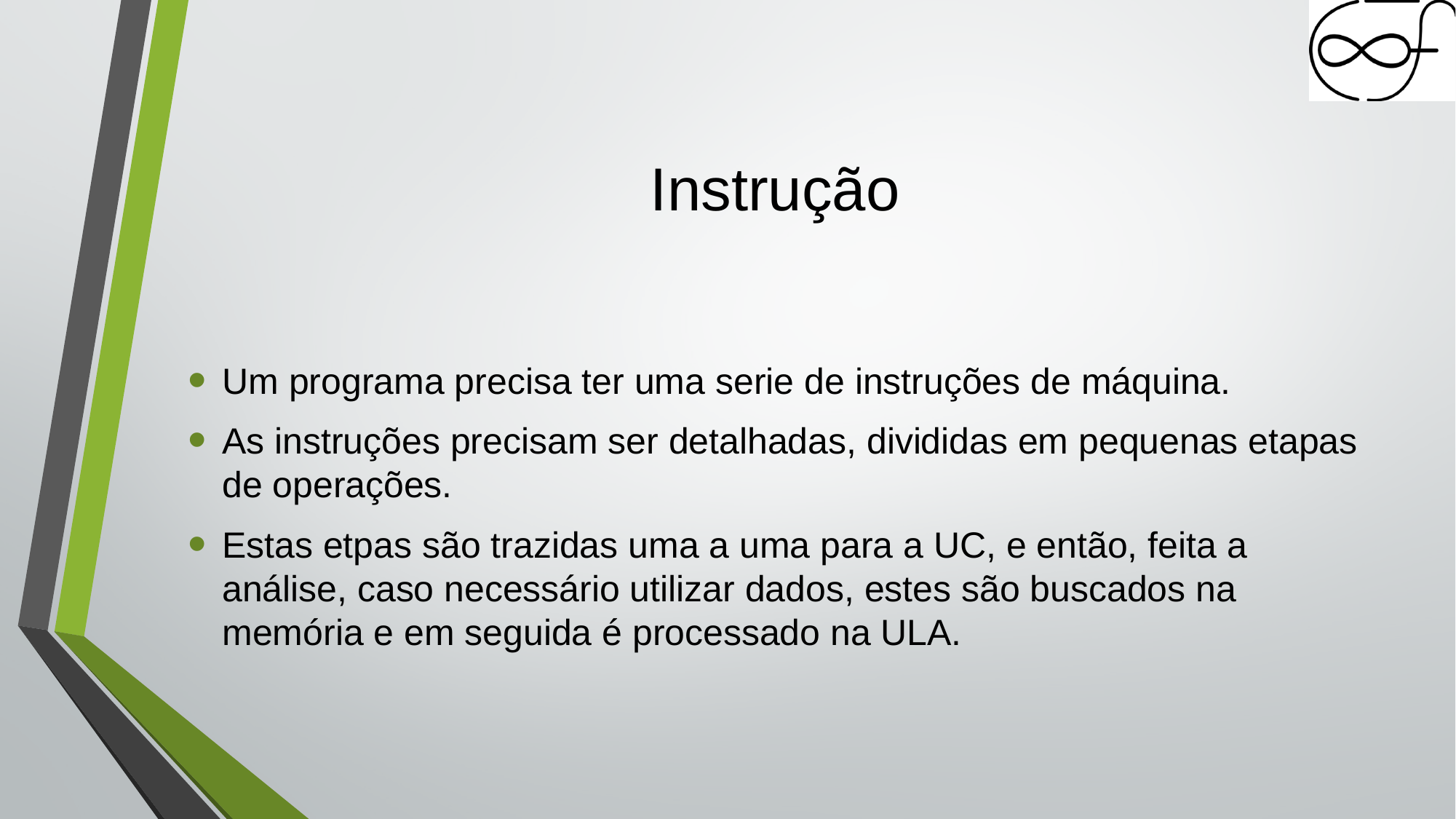

# Instrução
Um programa precisa ter uma serie de instruções de máquina.
As instruções precisam ser detalhadas, divididas em pequenas etapas de operações.
Estas etpas são trazidas uma a uma para a UC, e então, feita a análise, caso necessário utilizar dados, estes são buscados na memória e em seguida é processado na ULA.